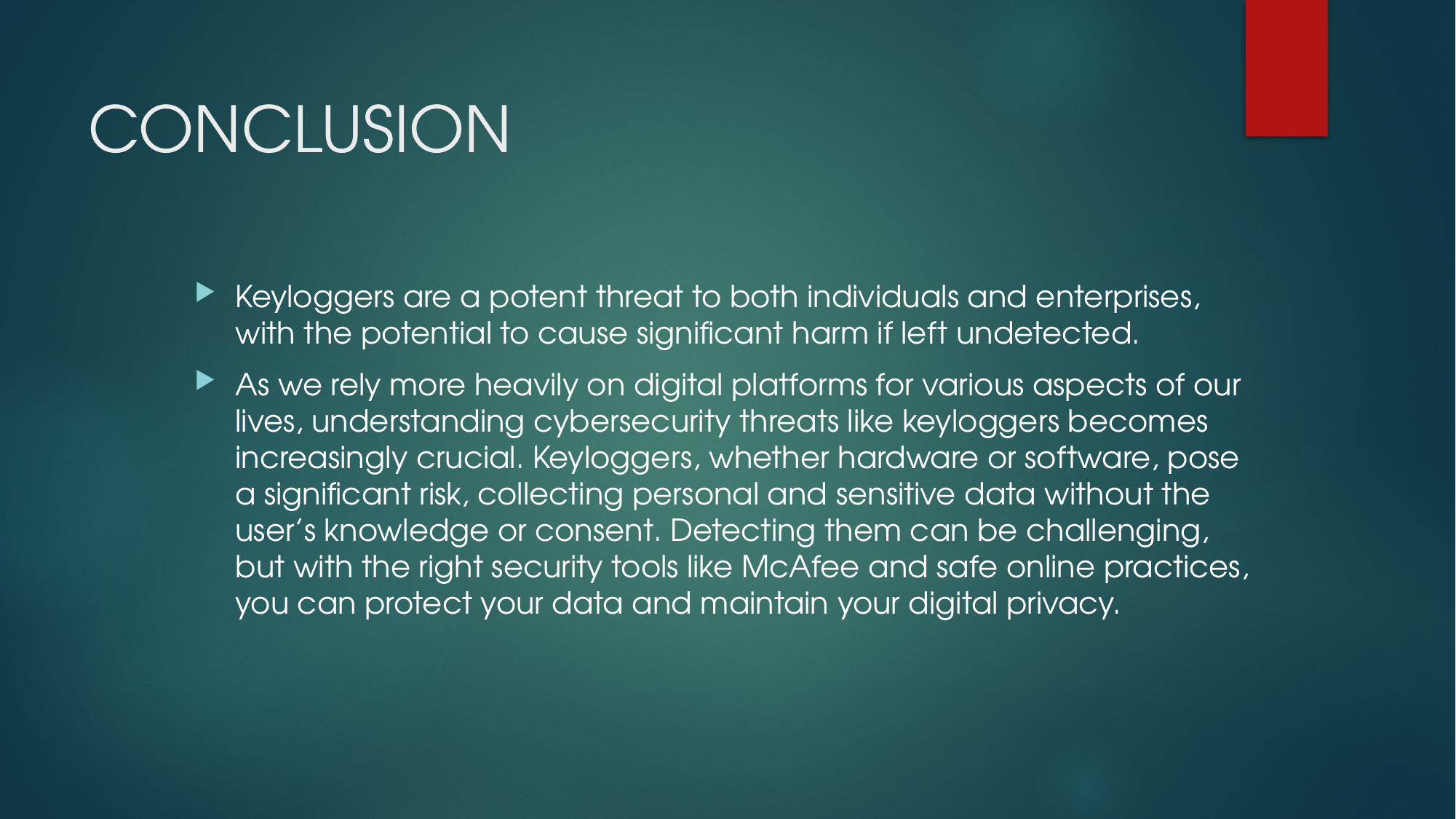

# CONCLUSION
Keyloggers are a potent threat to both individuals and enterprises, with the potential to cause significant harm if left undetected.
As we rely more heavily on digital platforms for various aspects of our lives, understanding cybersecurity threats like keyloggers becomes increasingly crucial. Keyloggers, whether hardware or software, pose a significant risk, collecting personal and sensitive data without the user’s knowledge or consent. Detecting them can be challenging, but with the right security tools like McAfee and safe online practices, you can protect your data and maintain your digital privacy.